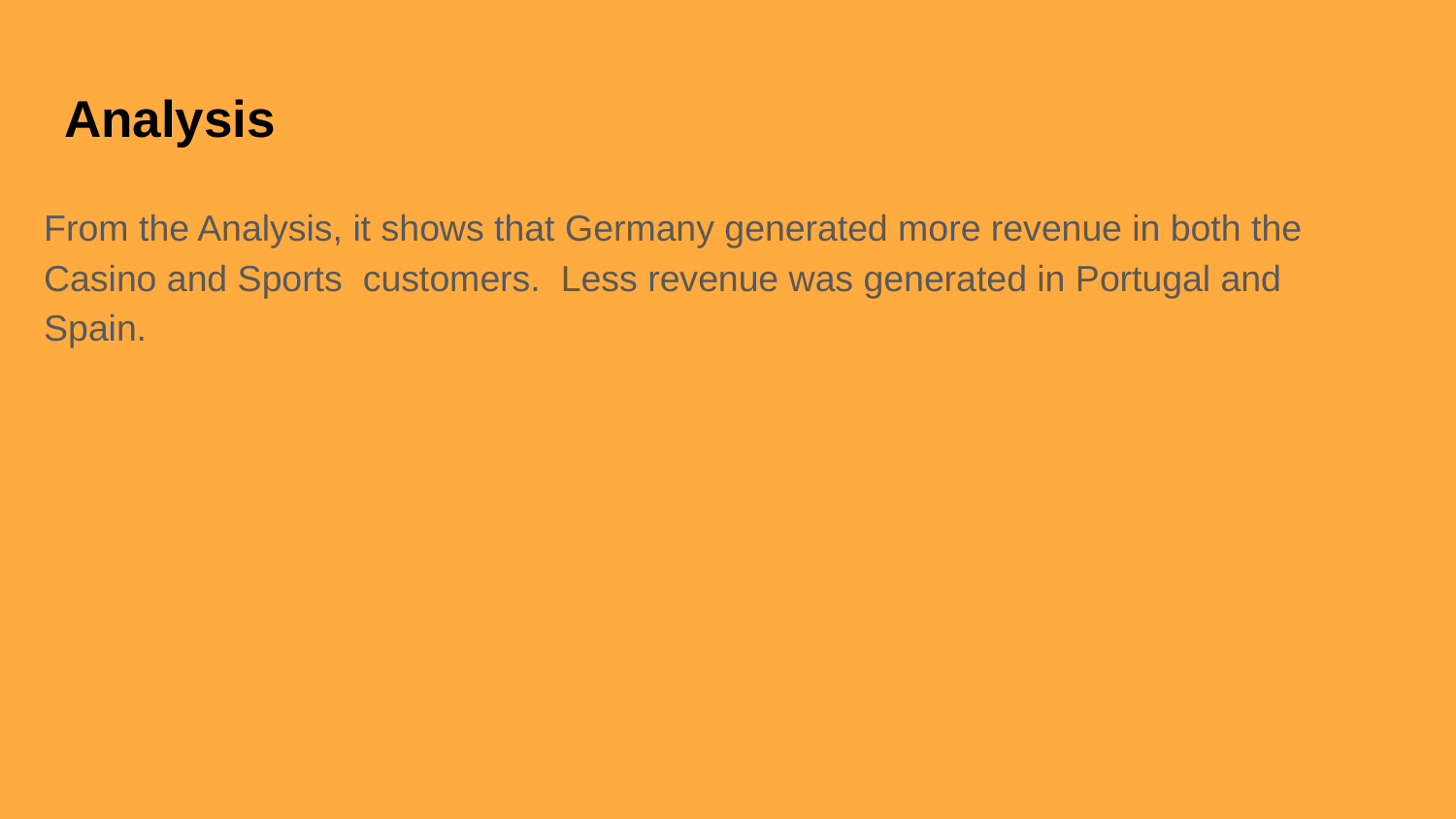

# Analysis
From the Analysis, it shows that Germany generated more revenue in both the Casino and Sports  customers.  Less revenue was generated in Portugal and Spain.